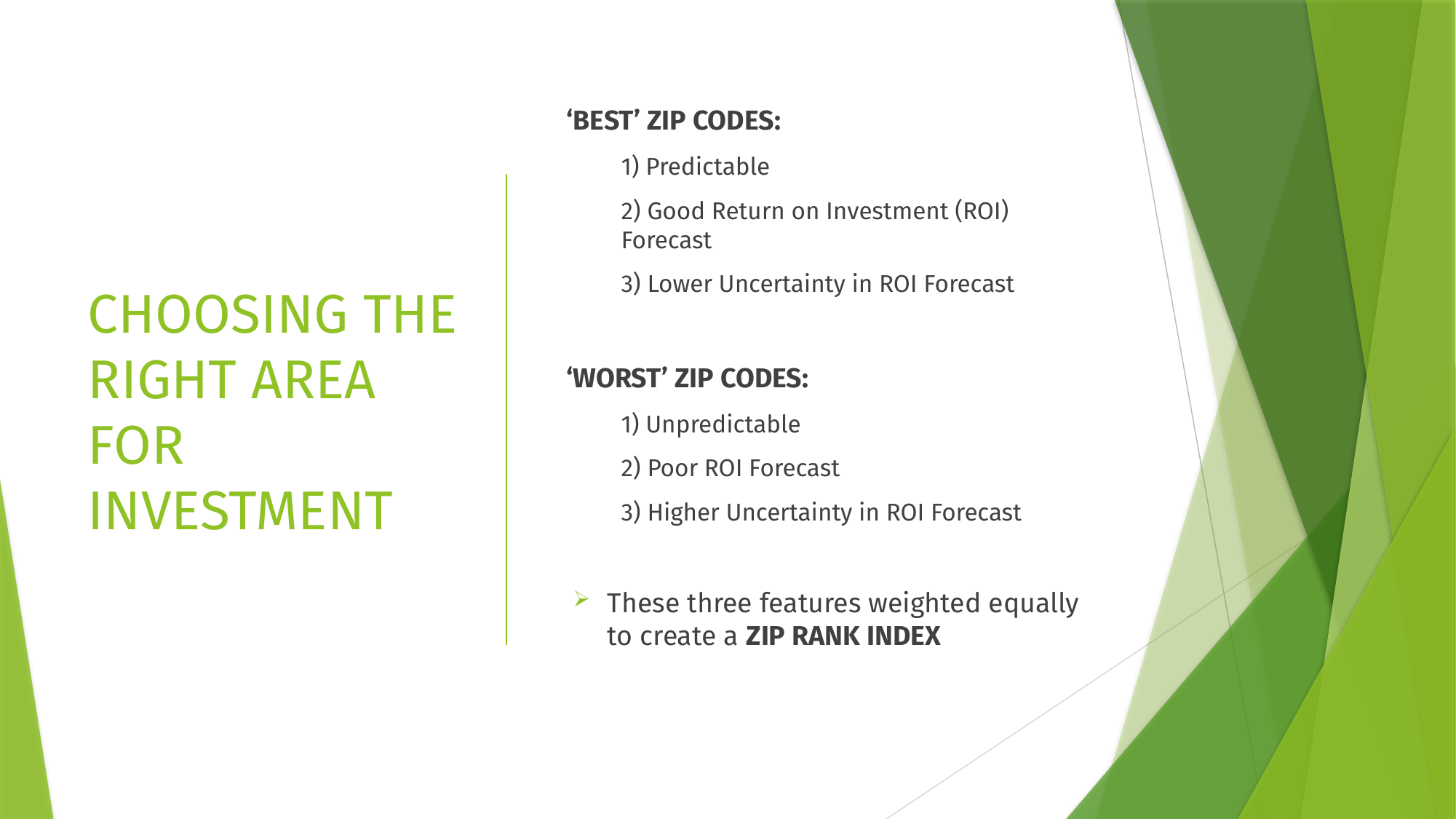

# CHOOSING THE RIGHT AREA FOR INVESTMENT
‘BEST’ ZIP CODES:
1) Predictable
2) Good Return on Investment (ROI) Forecast
3) Lower Uncertainty in ROI Forecast

‘WORST’ ZIP CODES:
1) Unpredictable
2) Poor ROI Forecast
3) Higher Uncertainty in ROI Forecast

These three features weighted equally to create a ZIP RANK INDEX